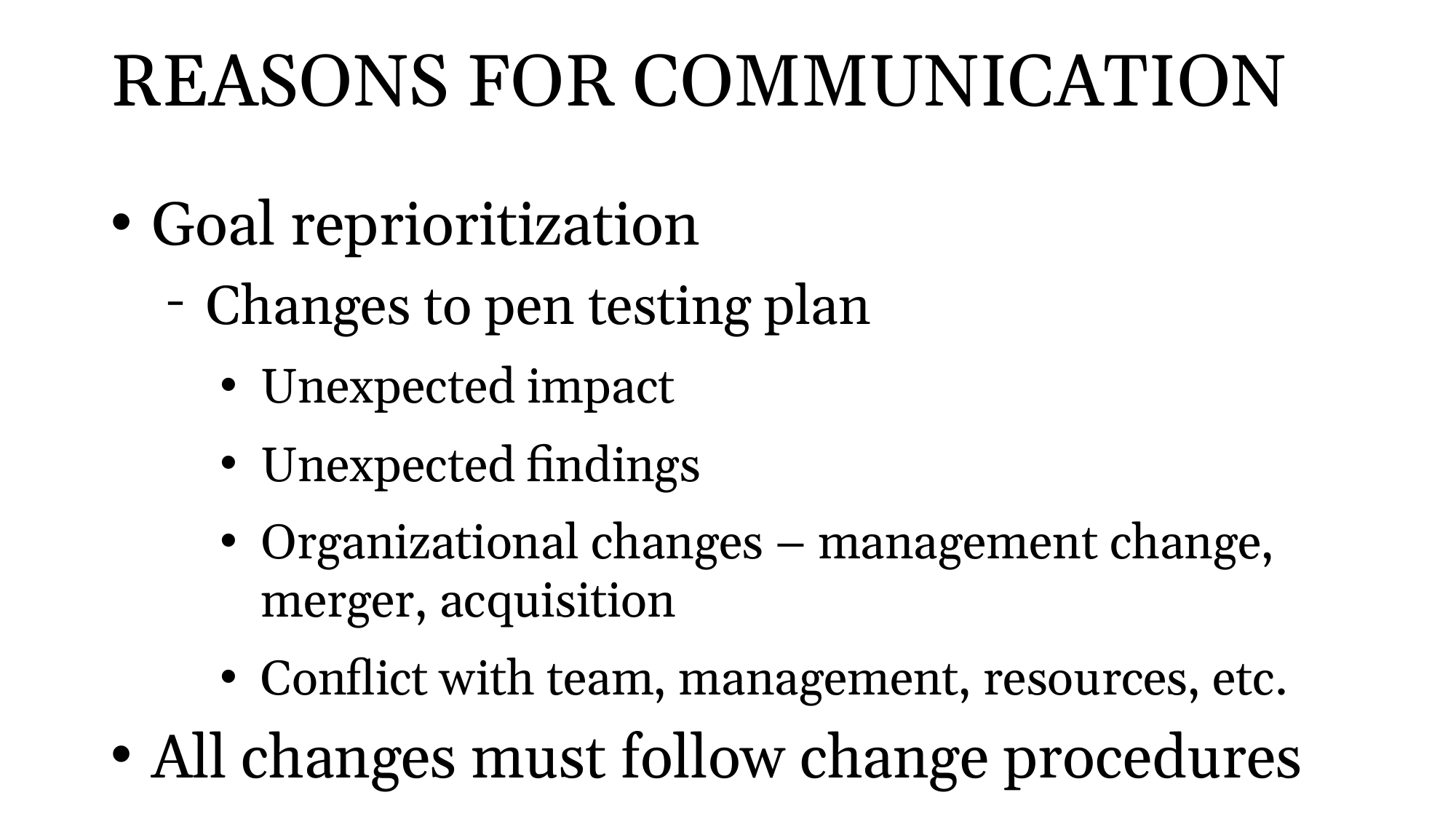

# REASONS FOR COMMUNICATION
Goal reprioritization
Changes to pen testing plan
Unexpected impact
Unexpected findings
Organizational changes – management change, merger, acquisition
Conflict with team, management, resources, etc.
All changes must follow change procedures